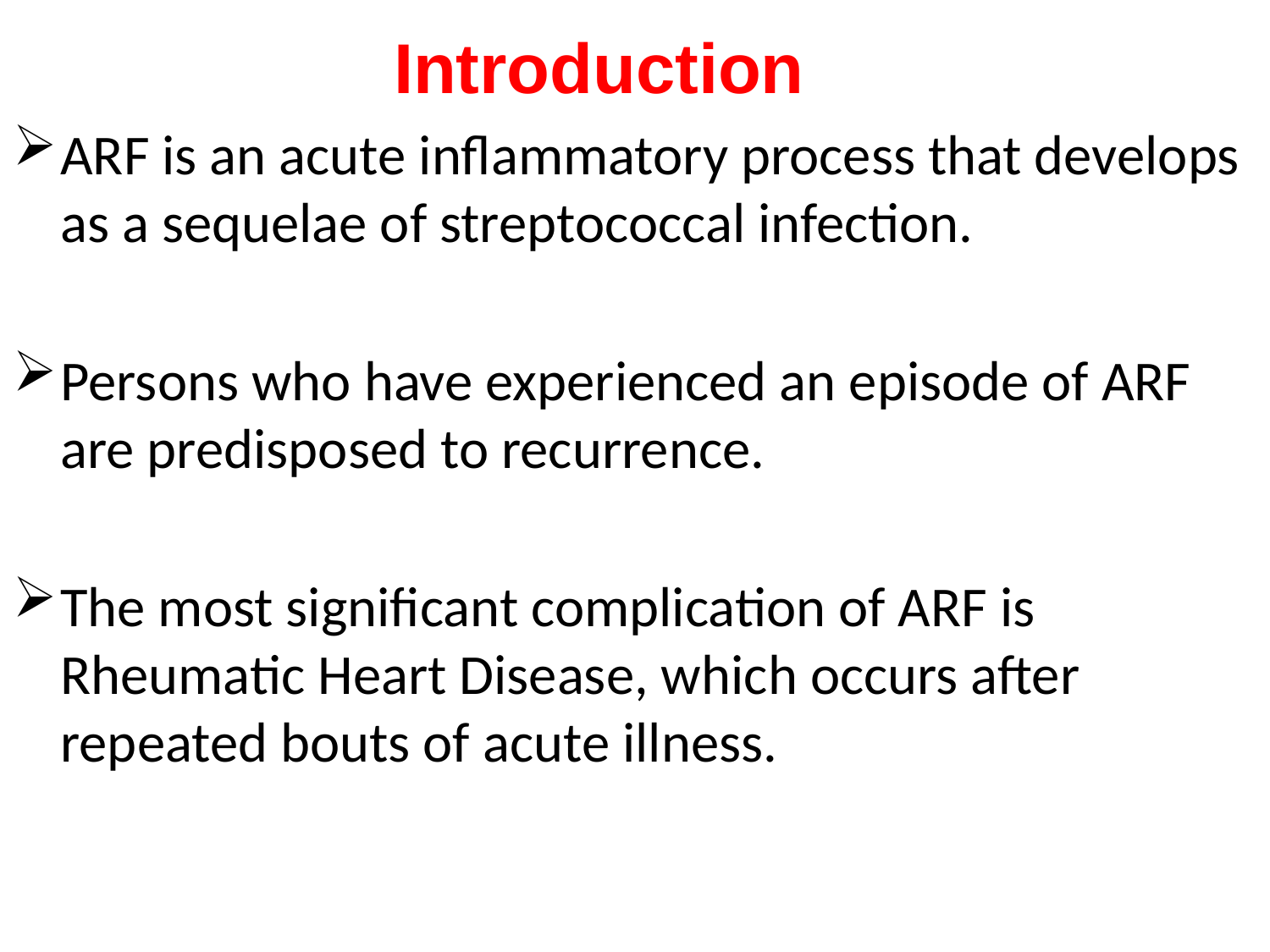

Introduction
ARF is an acute inflammatory process that develops as a sequelae of streptococcal infection.

Persons who have experienced an episode of ARF are predisposed to recurrence.

The most significant complication of ARF is Rheumatic Heart Disease, which occurs after repeated bouts of acute illness.